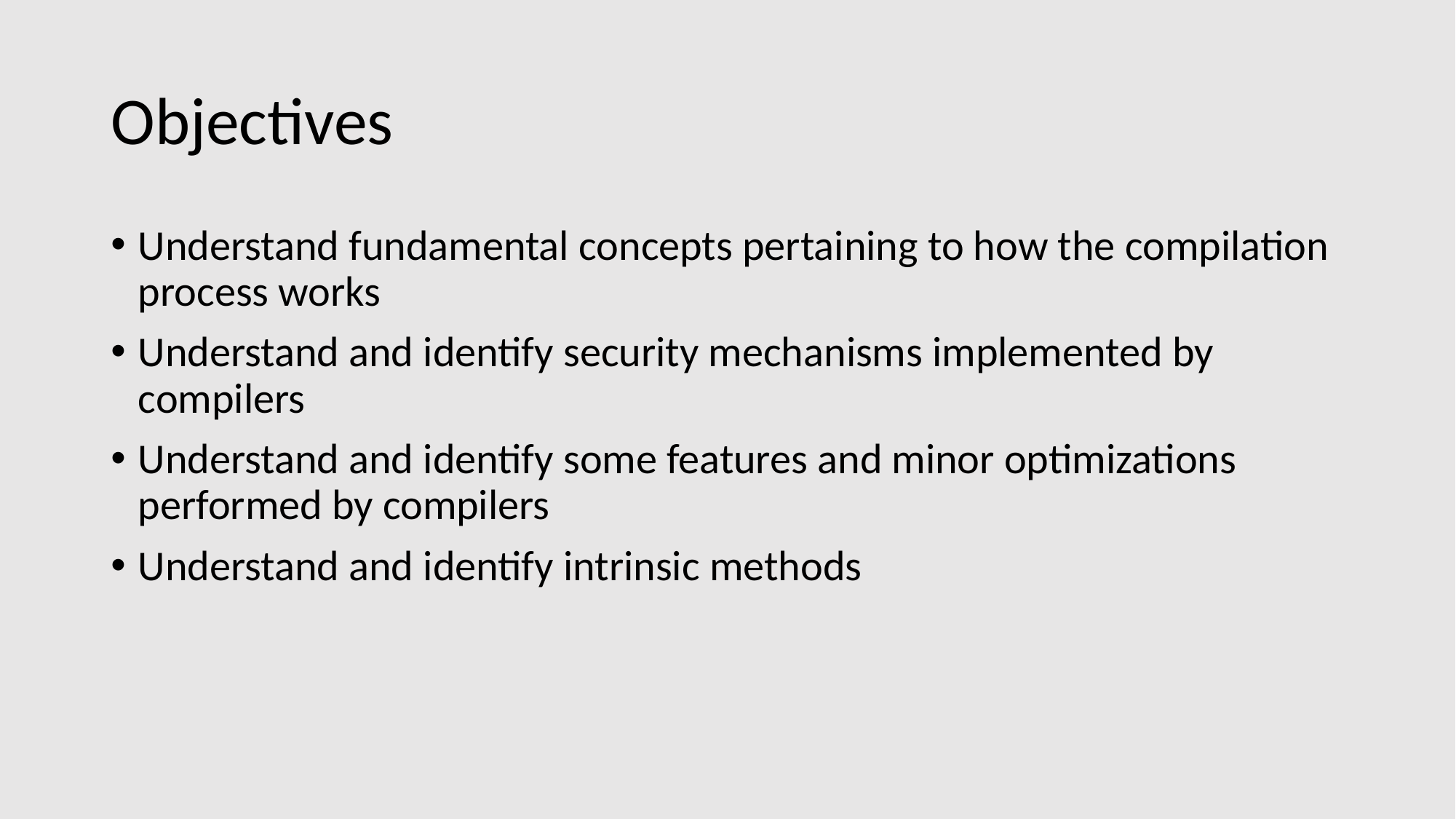

# Objectives
Understand fundamental concepts pertaining to how the compilation process works
Understand and identify security mechanisms implemented by compilers
Understand and identify some features and minor optimizations performed by compilers
Understand and identify intrinsic methods